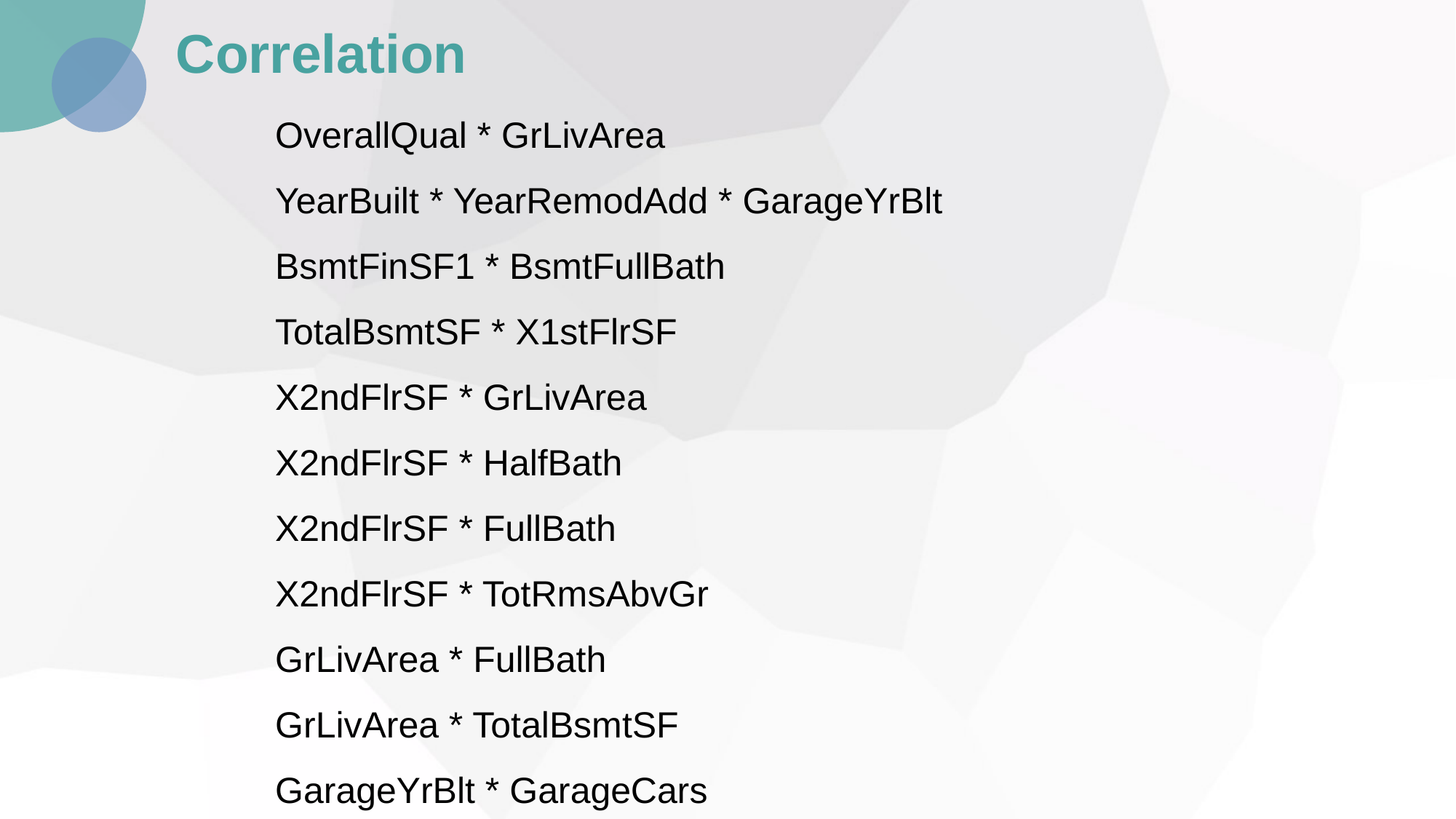

Correlation

OverallQual * GrLivArea
YearBuilt * YearRemodAdd * GarageYrBlt
BsmtFinSF1 * BsmtFullBath
TotalBsmtSF * X1stFlrSF
X2ndFlrSF * GrLivArea
X2ndFlrSF * HalfBath
X2ndFlrSF * FullBath
X2ndFlrSF * TotRmsAbvGr
GrLivArea * FullBath
GrLivArea * TotalBsmtSF
GarageYrBlt * GarageCars